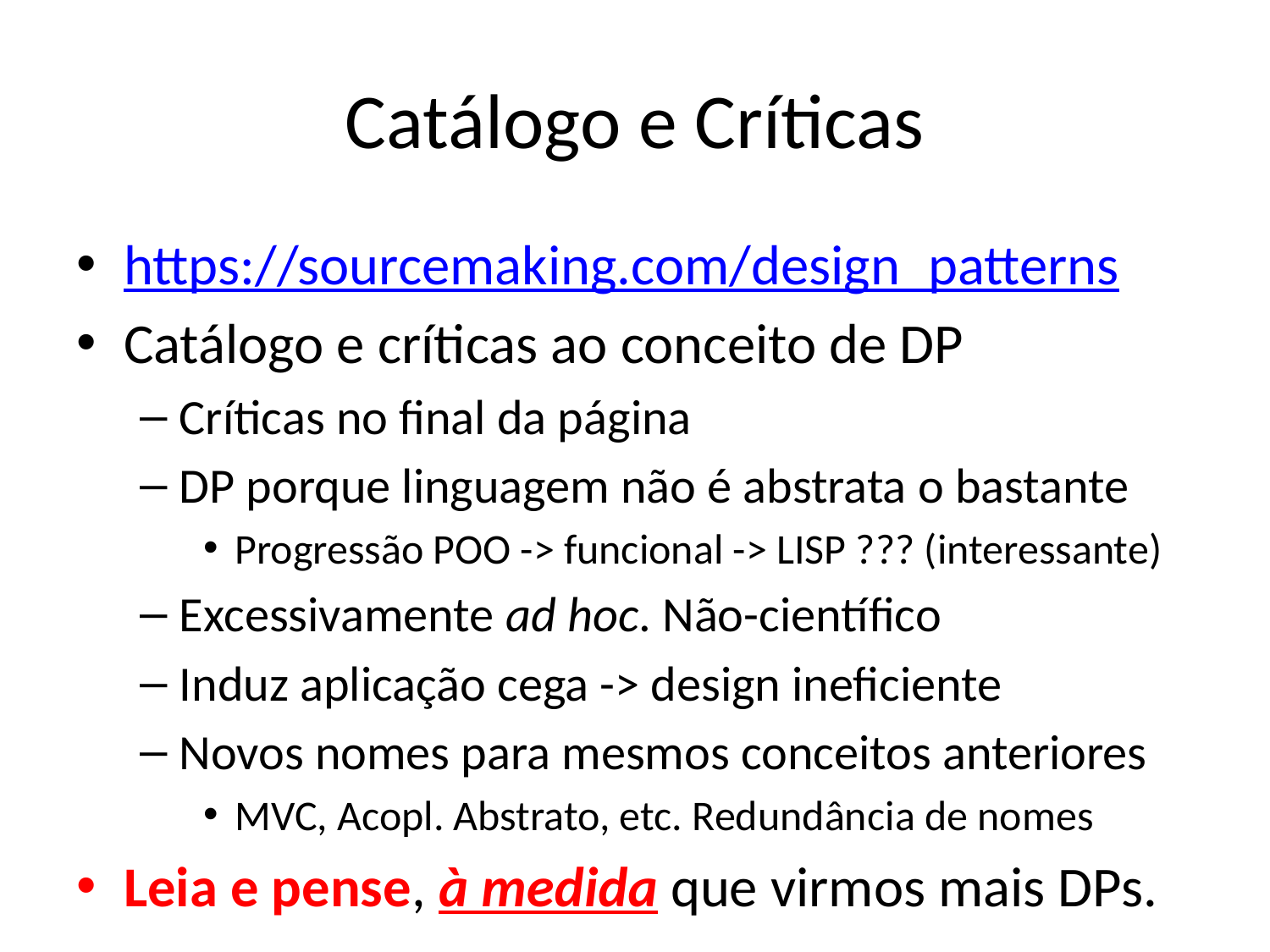

# Catálogo e Críticas
https://sourcemaking.com/design_patterns
Catálogo e críticas ao conceito de DP
Críticas no final da página
DP porque linguagem não é abstrata o bastante
Progressão POO -> funcional -> LISP ??? (interessante)
Excessivamente ad hoc. Não-científico
Induz aplicação cega -> design ineficiente
Novos nomes para mesmos conceitos anteriores
MVC, Acopl. Abstrato, etc. Redundância de nomes
Leia e pense, à medida que virmos mais DPs.